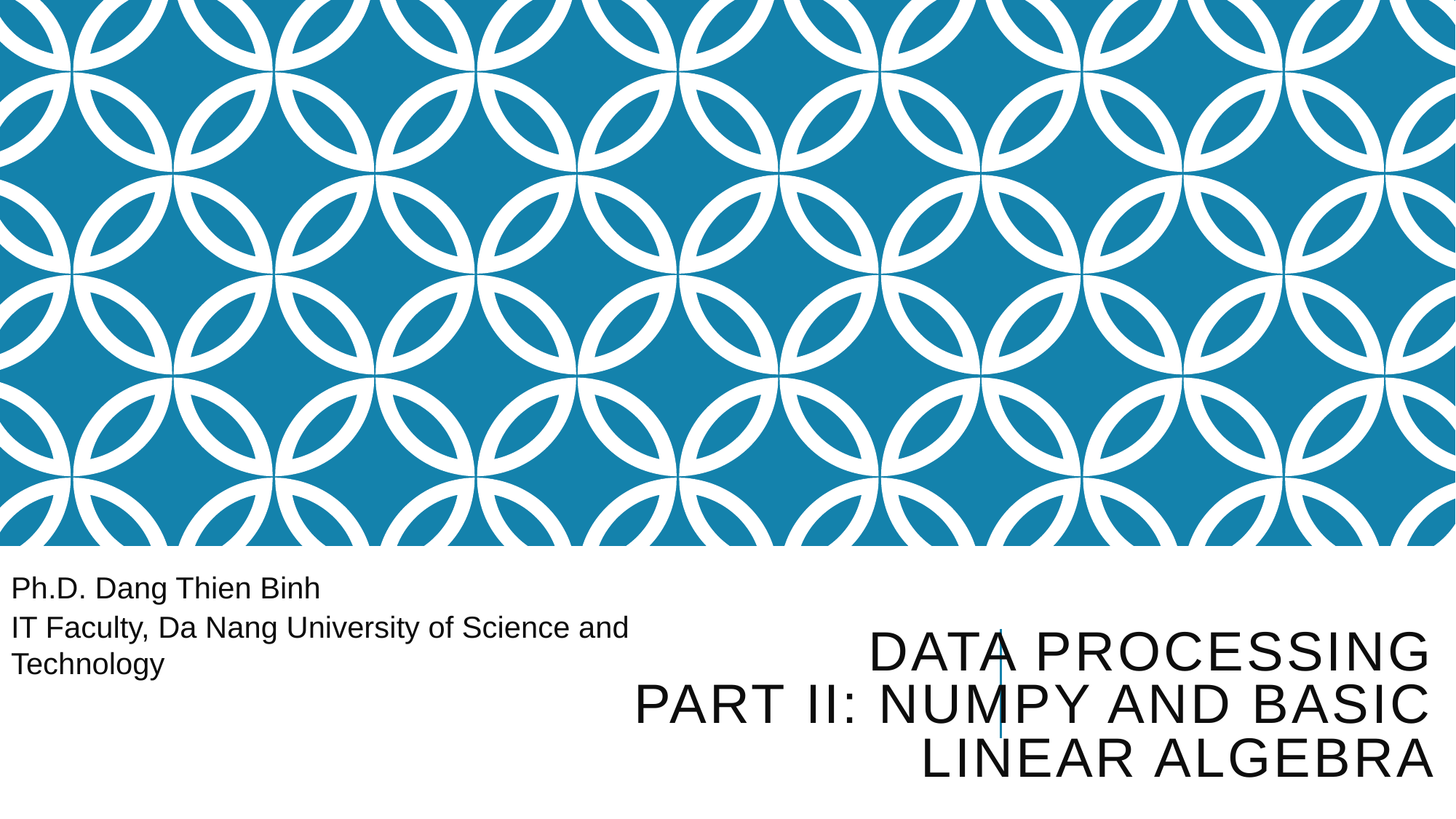

Ph.D. Dang Thien Binh
IT Faculty, Da Nang University of Science and Technology
# Data Processing Part II: Numpy and basic linear algebra